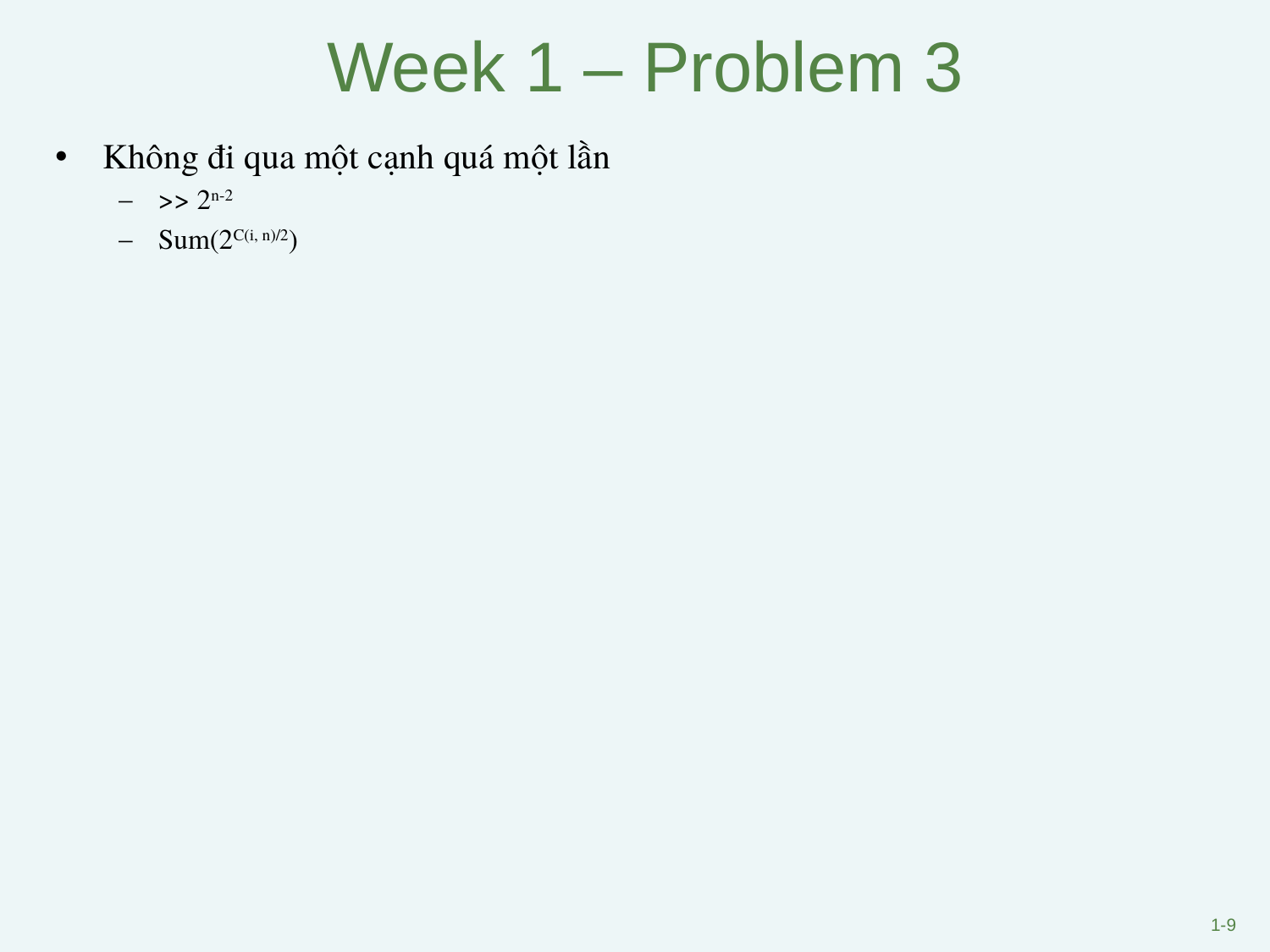

# Week 1 – Problem 3
Không đi qua một cạnh quá một lần
>> 2n-2
Sum(2C(i, n)/2)

1-9